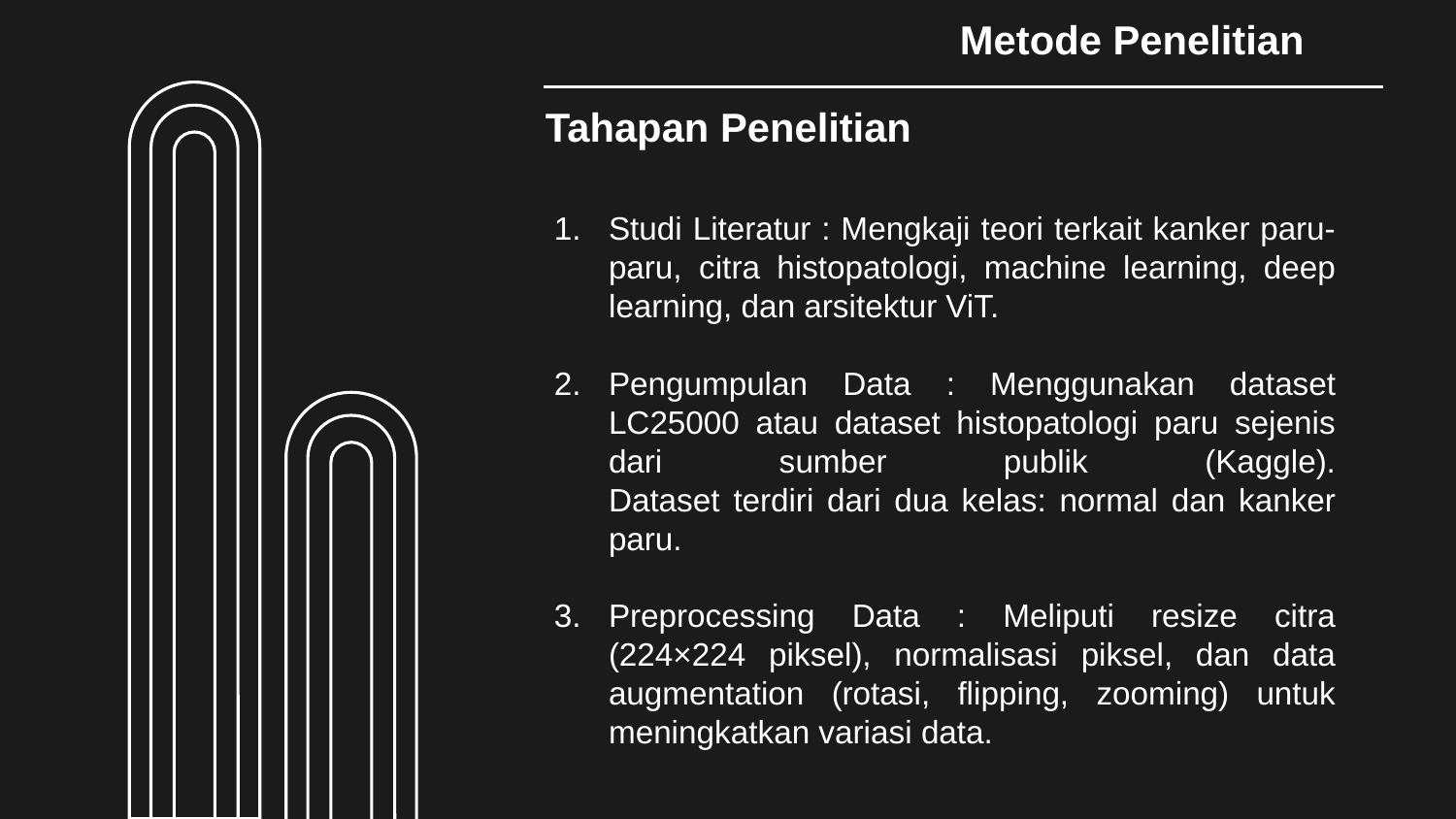

Metode Penelitian
Tahapan Penelitian
Studi Literatur : Mengkaji teori terkait kanker paru-paru, citra histopatologi, machine learning, deep learning, dan arsitektur ViT.

Pengumpulan Data : Menggunakan dataset LC25000 atau dataset histopatologi paru sejenis dari sumber publik (Kaggle).
Dataset terdiri dari dua kelas: normal dan kanker paru.

Preprocessing Data : Meliputi resize citra (224×224 piksel), normalisasi piksel, dan data augmentation (rotasi, flipping, zooming) untuk meningkatkan variasi data.